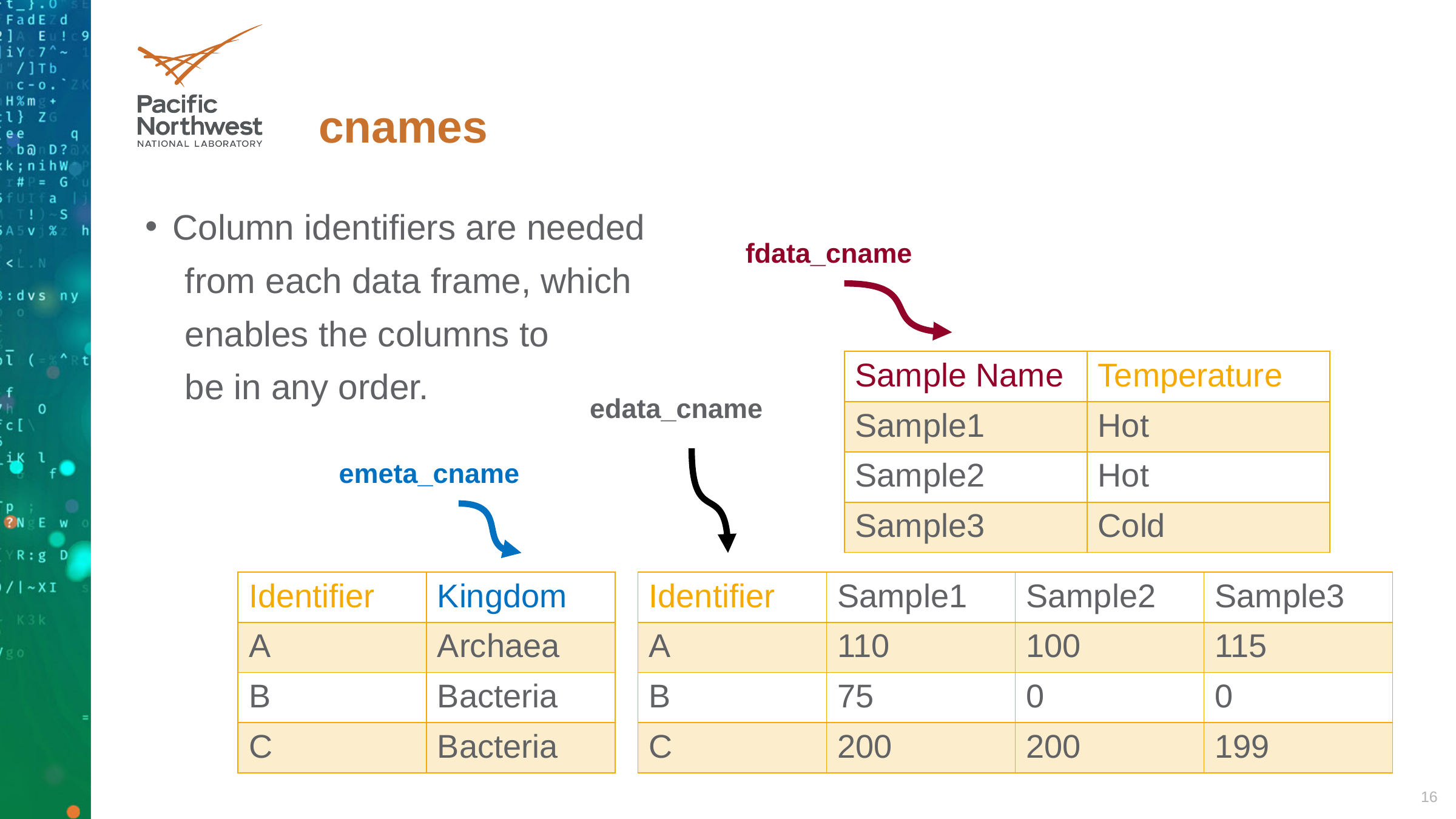

# cnames
Column identifiers are needed
    from each data frame, which
    enables the columns to
    be in any order.
fdata_cname
| Sample Name | Temperature |
| --- | --- |
| Sample1 | Hot |
| Sample2 | Hot |
| Sample3 | Cold |
edata_cname
emeta_cname
| Identifier | Kingdom |
| --- | --- |
| A | Archaea |
| B | Bacteria |
| C | Bacteria |
| Identifier | Sample1 | Sample2 | Sample3 |
| --- | --- | --- | --- |
| A | 110 | 100 | 115 |
| B | 75 | 0 | 0 |
| C | 200 | 200 | 199 |
16